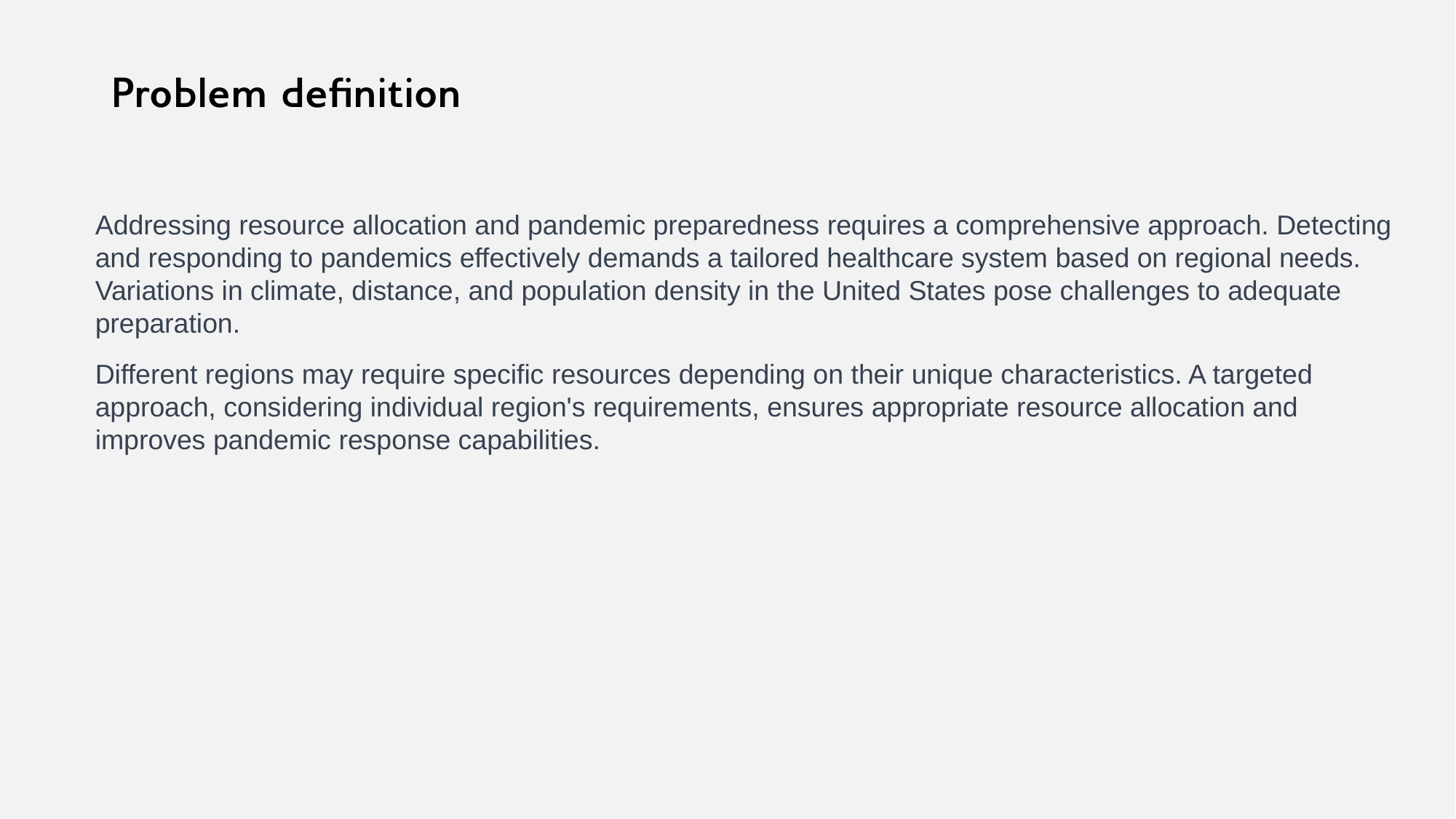

Problem definition
Addressing resource allocation and pandemic preparedness requires a comprehensive approach. Detecting and responding to pandemics effectively demands a tailored healthcare system based on regional needs. Variations in climate, distance, and population density in the United States pose challenges to adequate preparation.
Different regions may require specific resources depending on their unique characteristics. A targeted approach, considering individual region's requirements, ensures appropriate resource allocation and improves pandemic response capabilities.